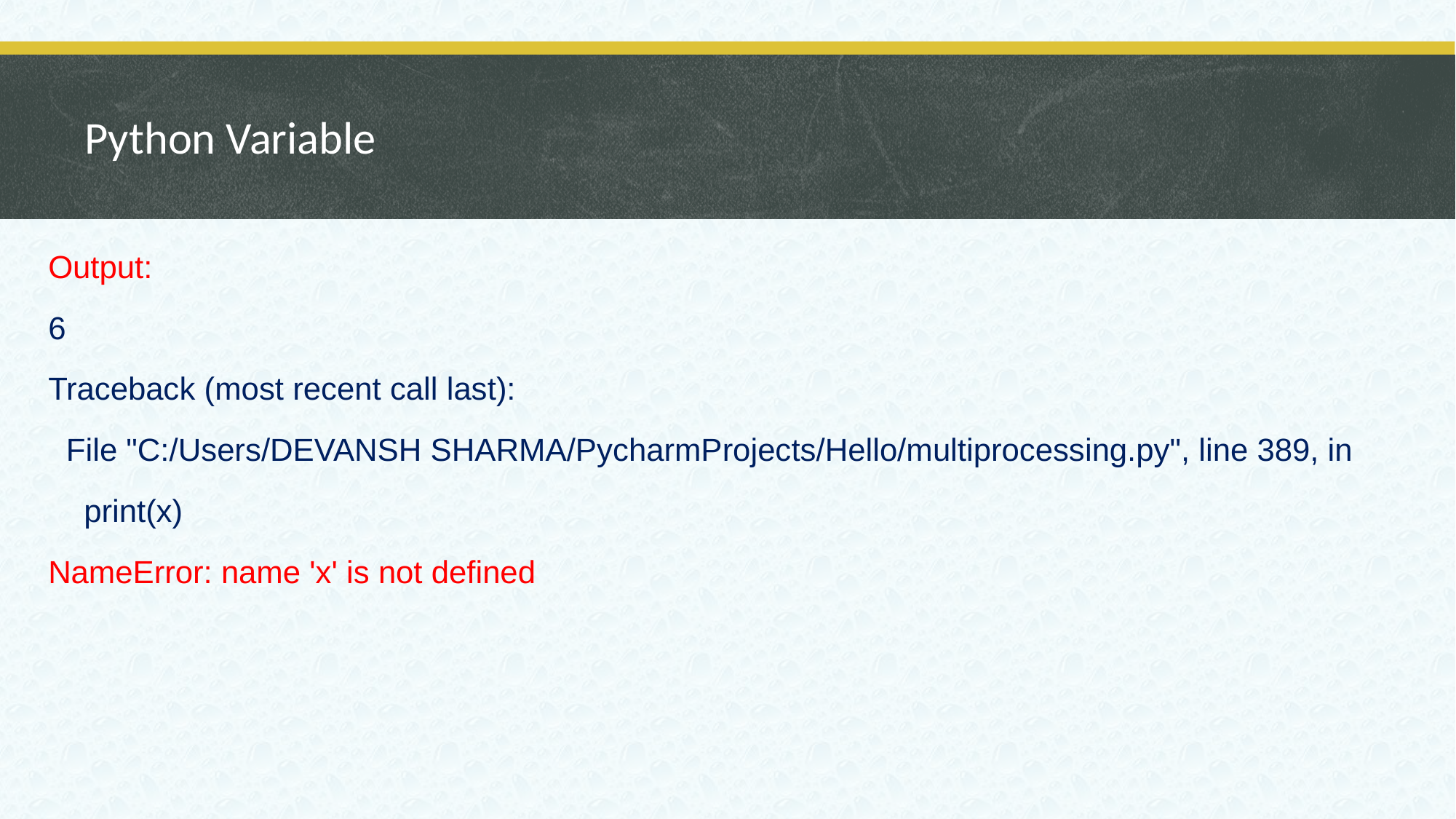

# Python Variable
Output:
6
Traceback (most recent call last):
  File "C:/Users/DEVANSH SHARMA/PycharmProjects/Hello/multiprocessing.py", line 389, in
    print(x)
NameError: name 'x' is not defined